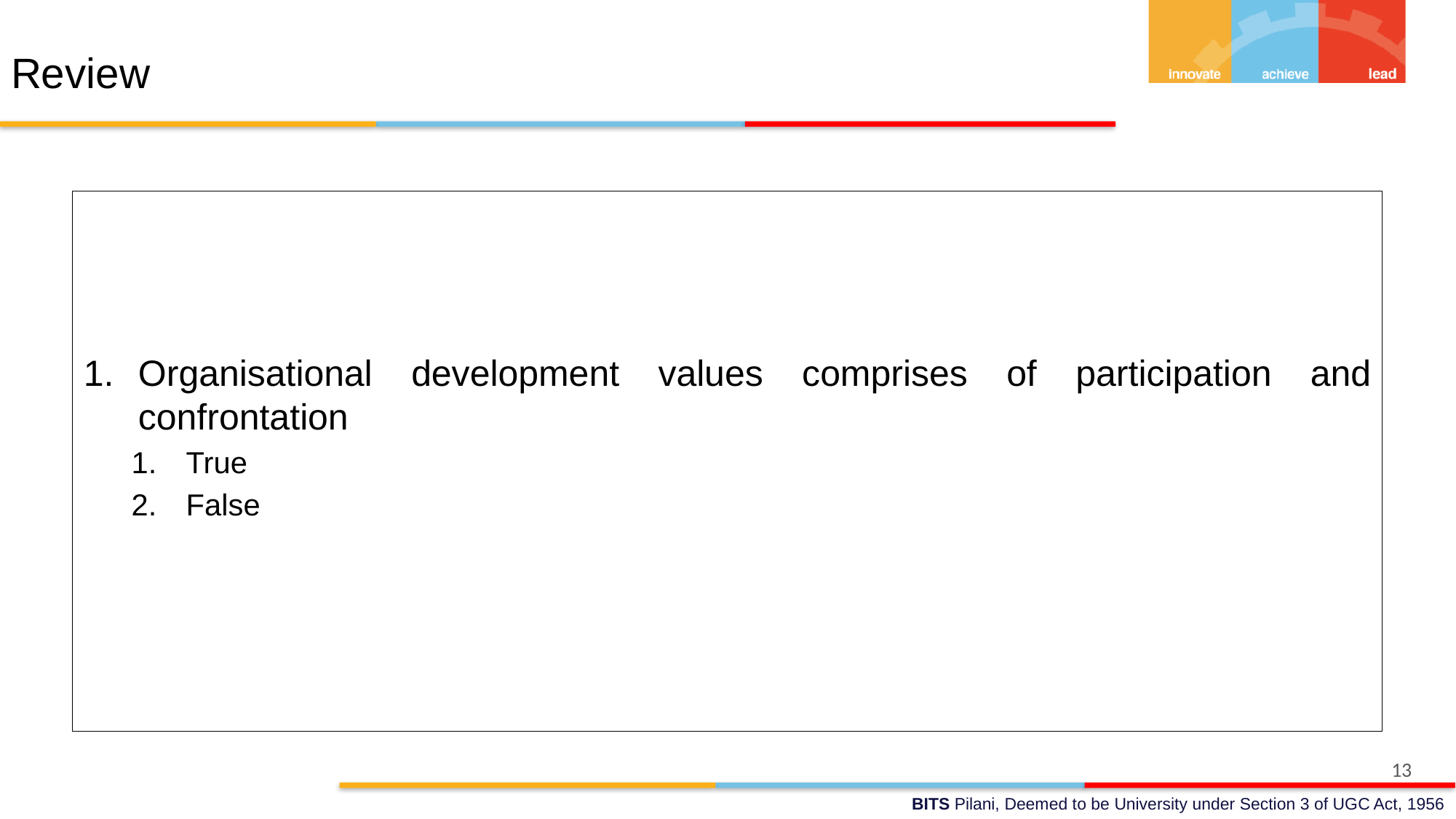

# Review

Organisational development values comprises of participation and confrontation
True
False
13